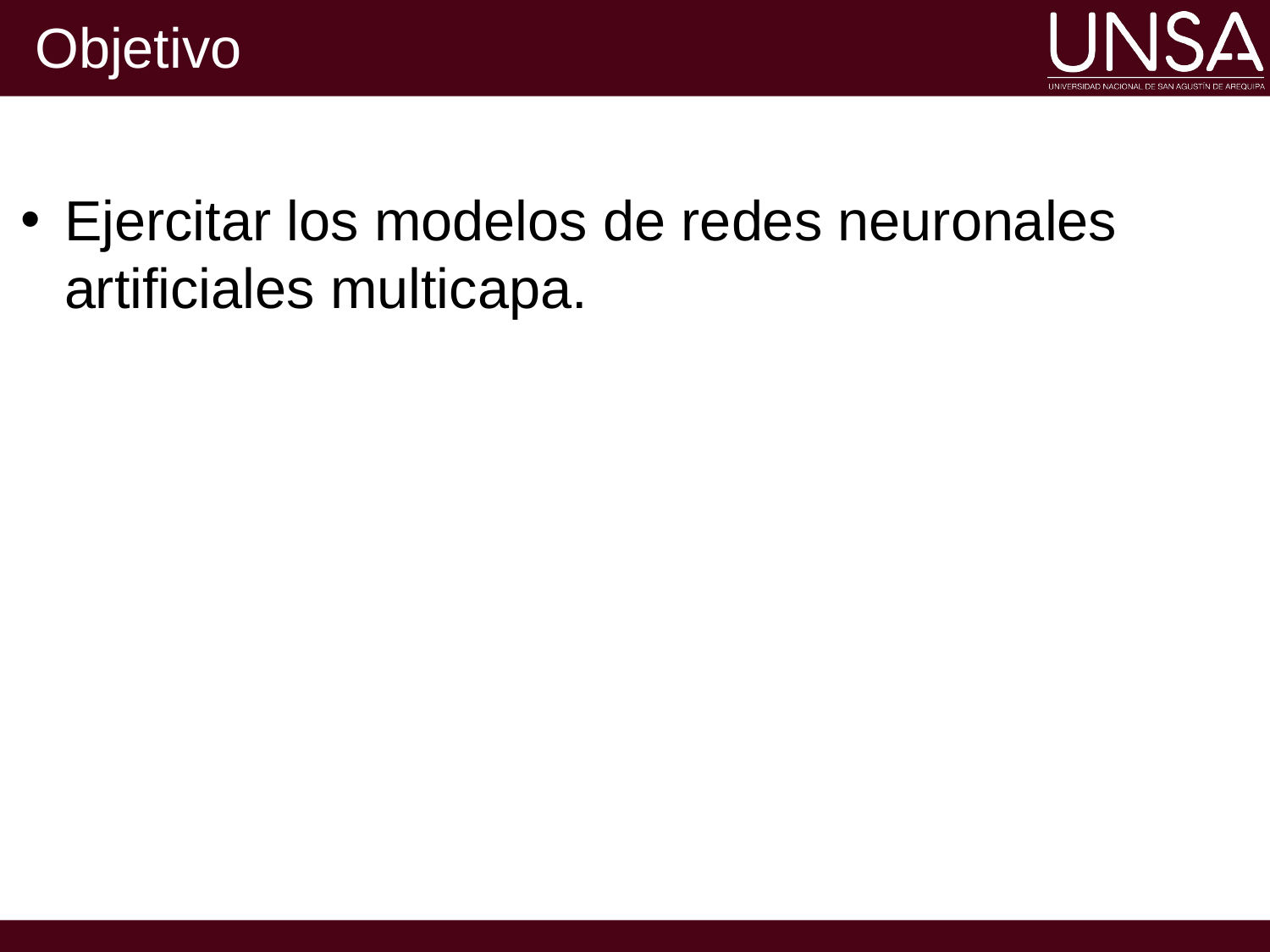

# Objetivo

Ejercitar los modelos de redes neuronales artificiales multicapa.